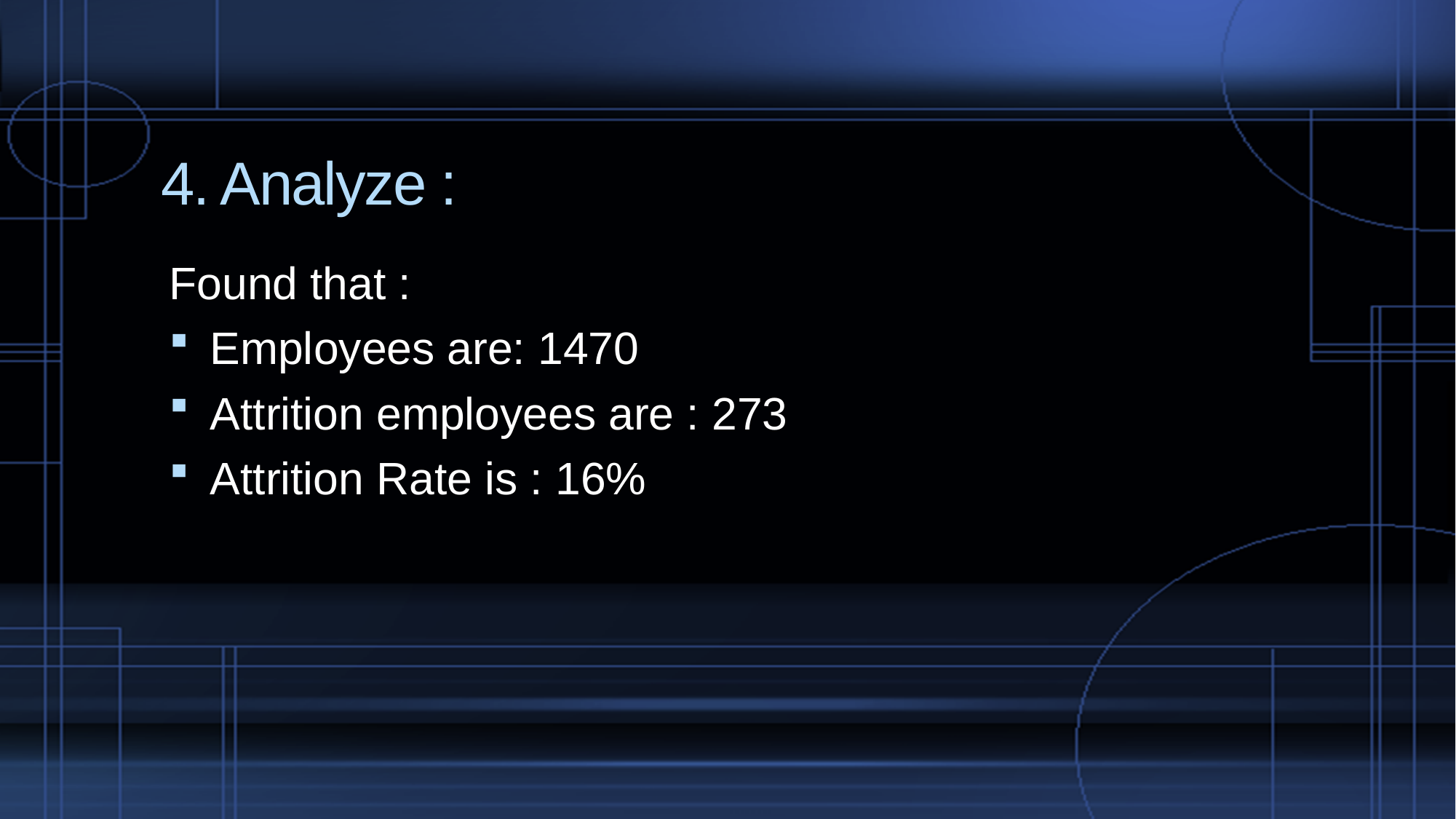

# 4. Analyze :
Found that :
Employees are: 1470
Attrition employees are : 273
Attrition Rate is : 16%